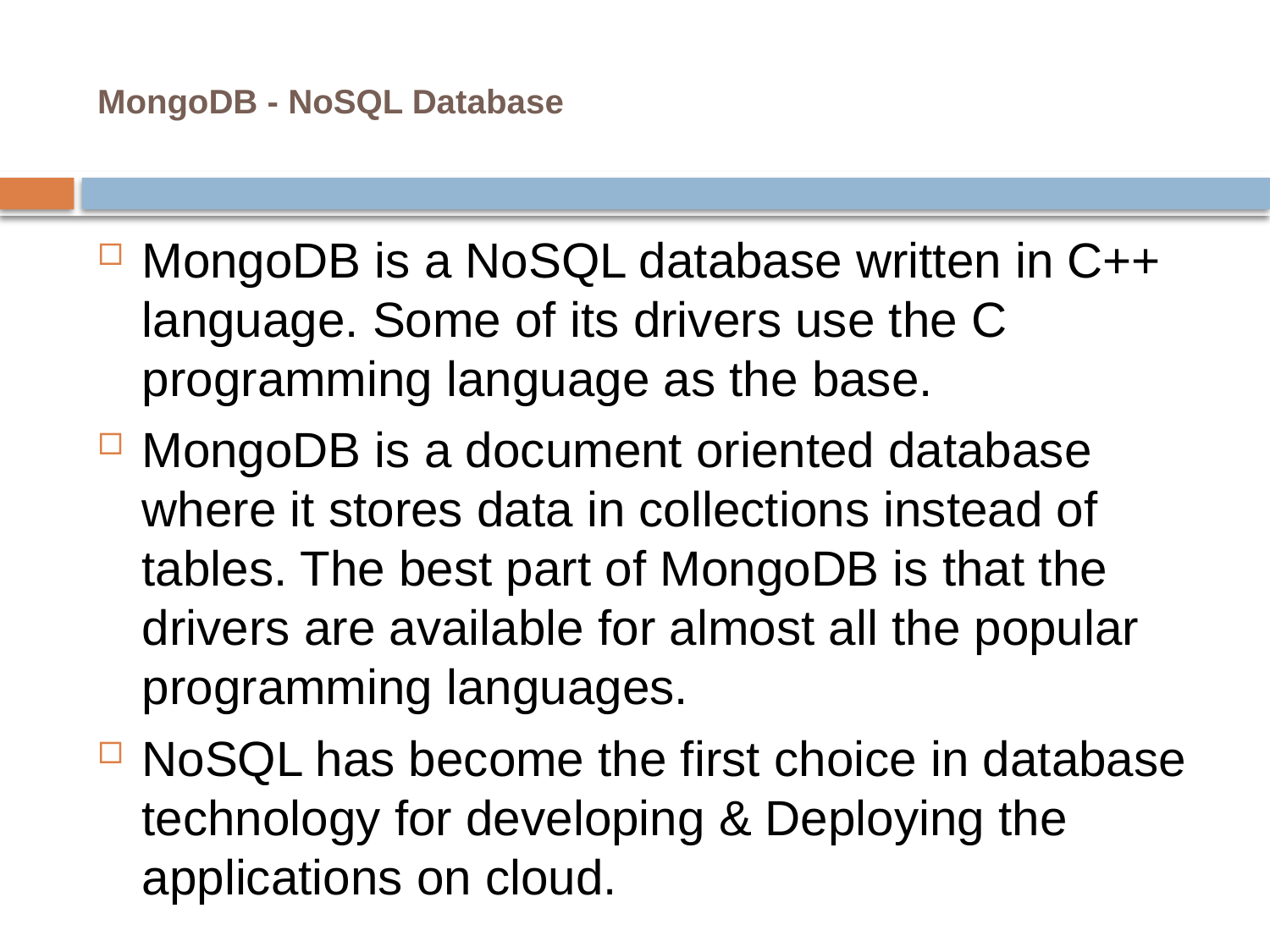

# MongoDB - NoSQL Database
MongoDB is a NoSQL database written in C++ language. Some of its drivers use the C programming language as the base.
MongoDB is a document oriented database where it stores data in collections instead of tables. The best part of MongoDB is that the drivers are available for almost all the popular programming languages.
NoSQL has become the first choice in database technology for developing & Deploying the applications on cloud.